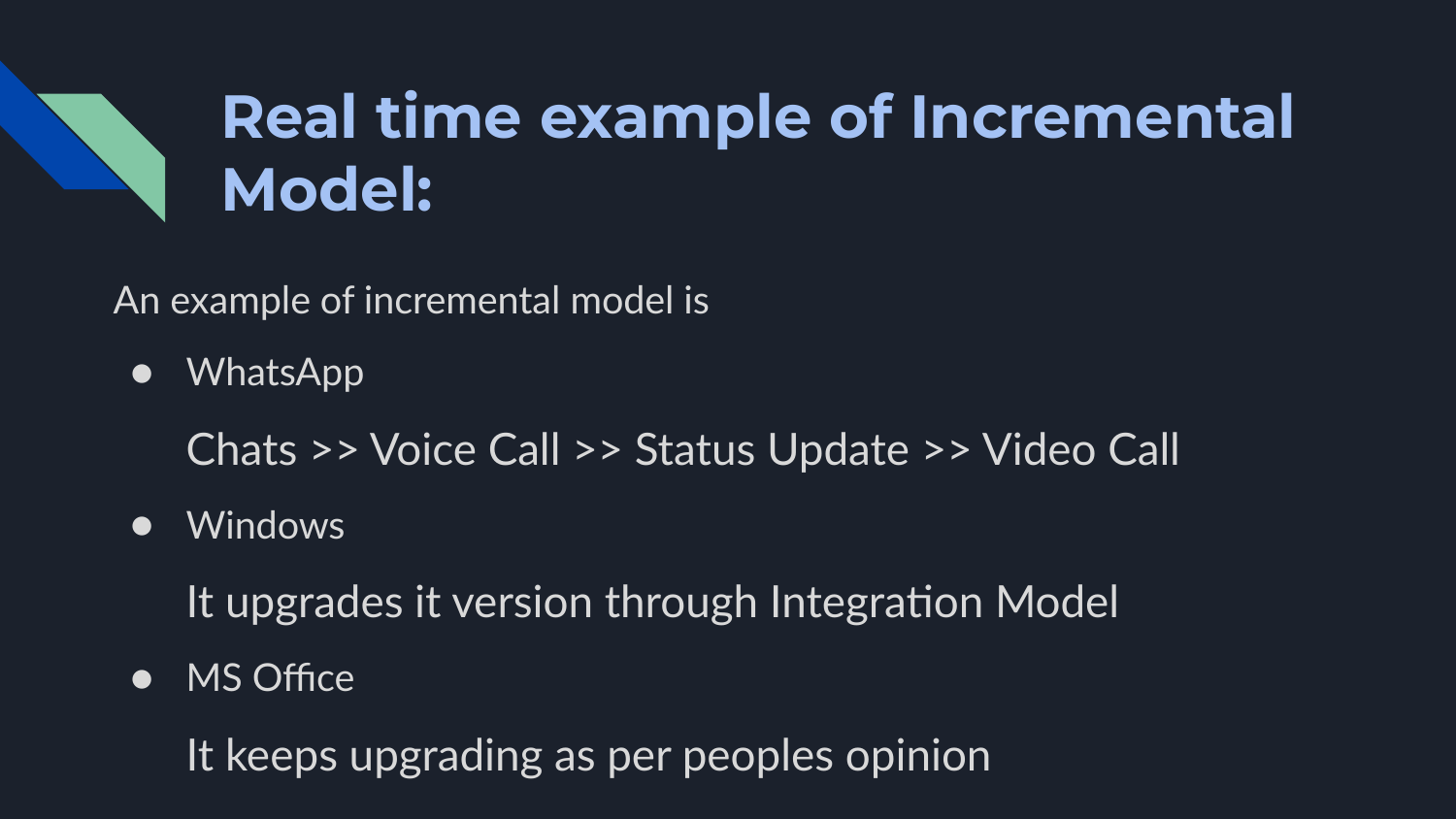

# Real time example of Incremental Model:
An example of incremental model is
WhatsApp
Chats >> Voice Call >> Status Update >> Video Call
Windows
It upgrades it version through Integration Model
MS Office
It keeps upgrading as per peoples opinion